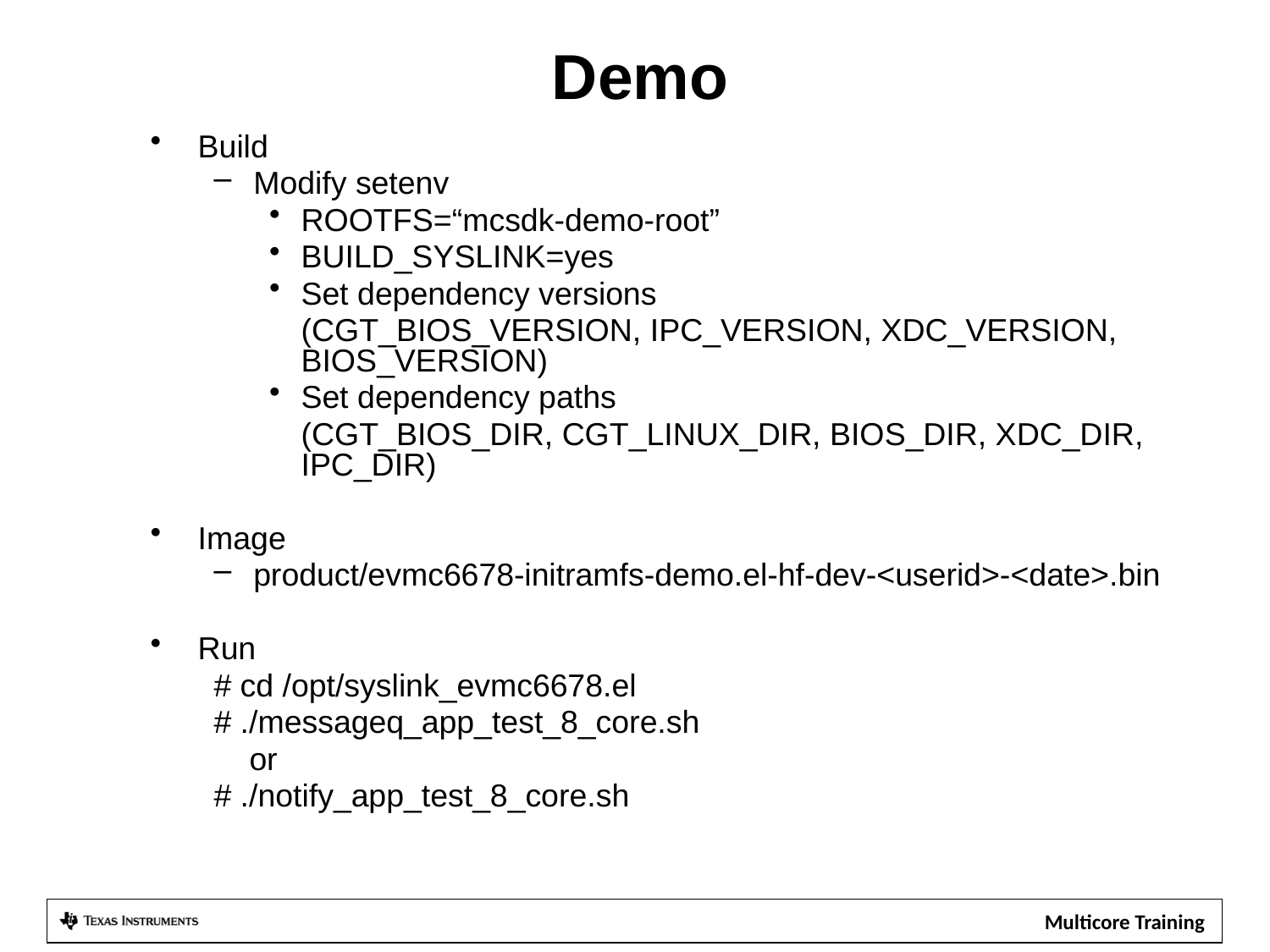

# Demo
Build
Modify setenv
ROOTFS=“mcsdk-demo-root”
BUILD_SYSLINK=yes
Set dependency versions
	(CGT_BIOS_VERSION, IPC_VERSION, XDC_VERSION, BIOS_VERSION)
Set dependency paths
	(CGT_BIOS_DIR, CGT_LINUX_DIR, BIOS_DIR, XDC_DIR, IPC_DIR)

Image
product/evmc6678-initramfs-demo.el-hf-dev-<userid>-<date>.bin

Run
# cd /opt/syslink_evmc6678.el
# ./messageq_app_test_8_core.sh
    or
# ./notify_app_test_8_core.sh